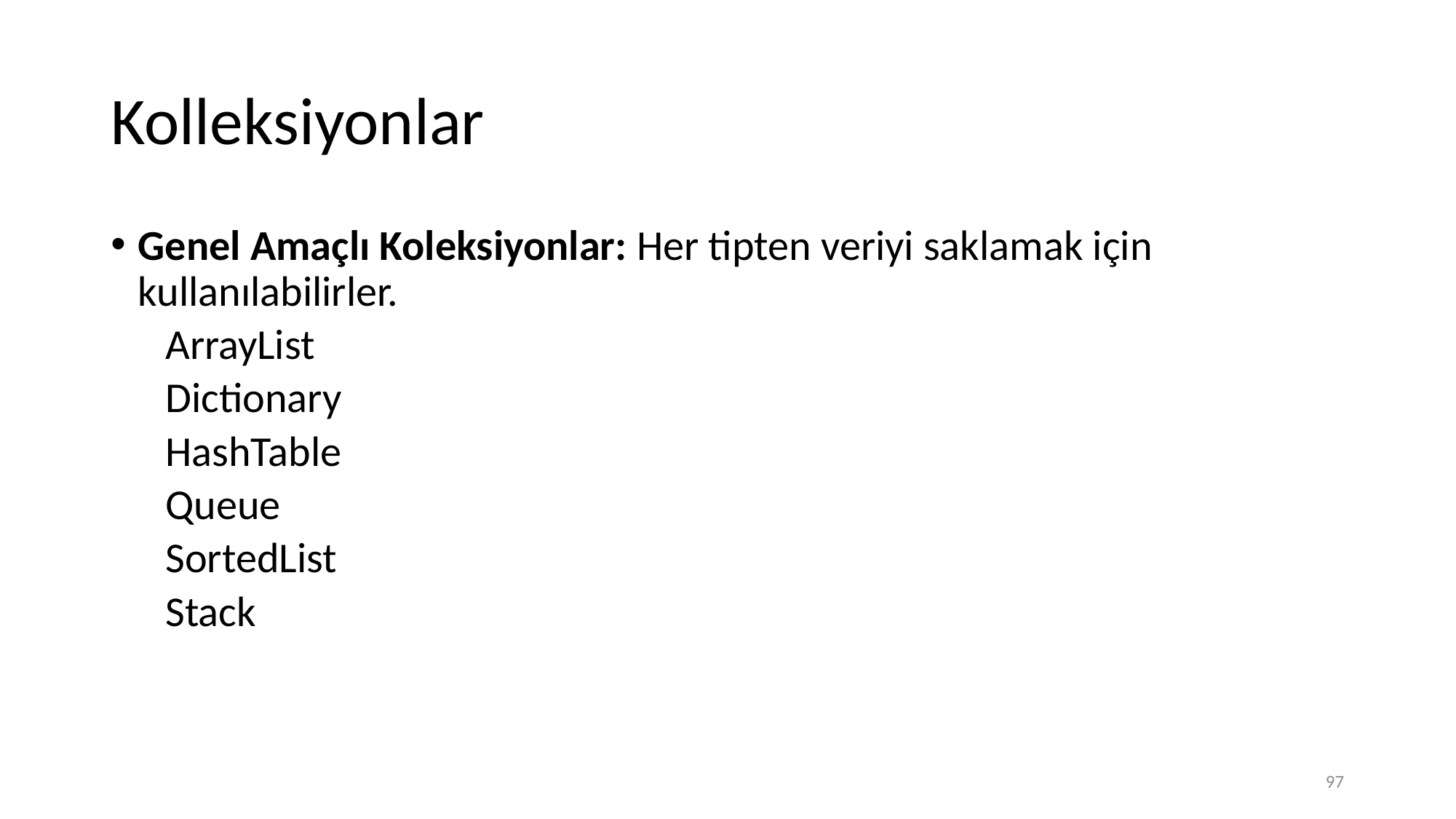

# Kolleksiyonlar
Genel Amaçlı Koleksiyonlar: Her tipten veriyi saklamak için kullanılabilirler.
ArrayList
Dictionary
HashTable
Queue
SortedList
Stack

97